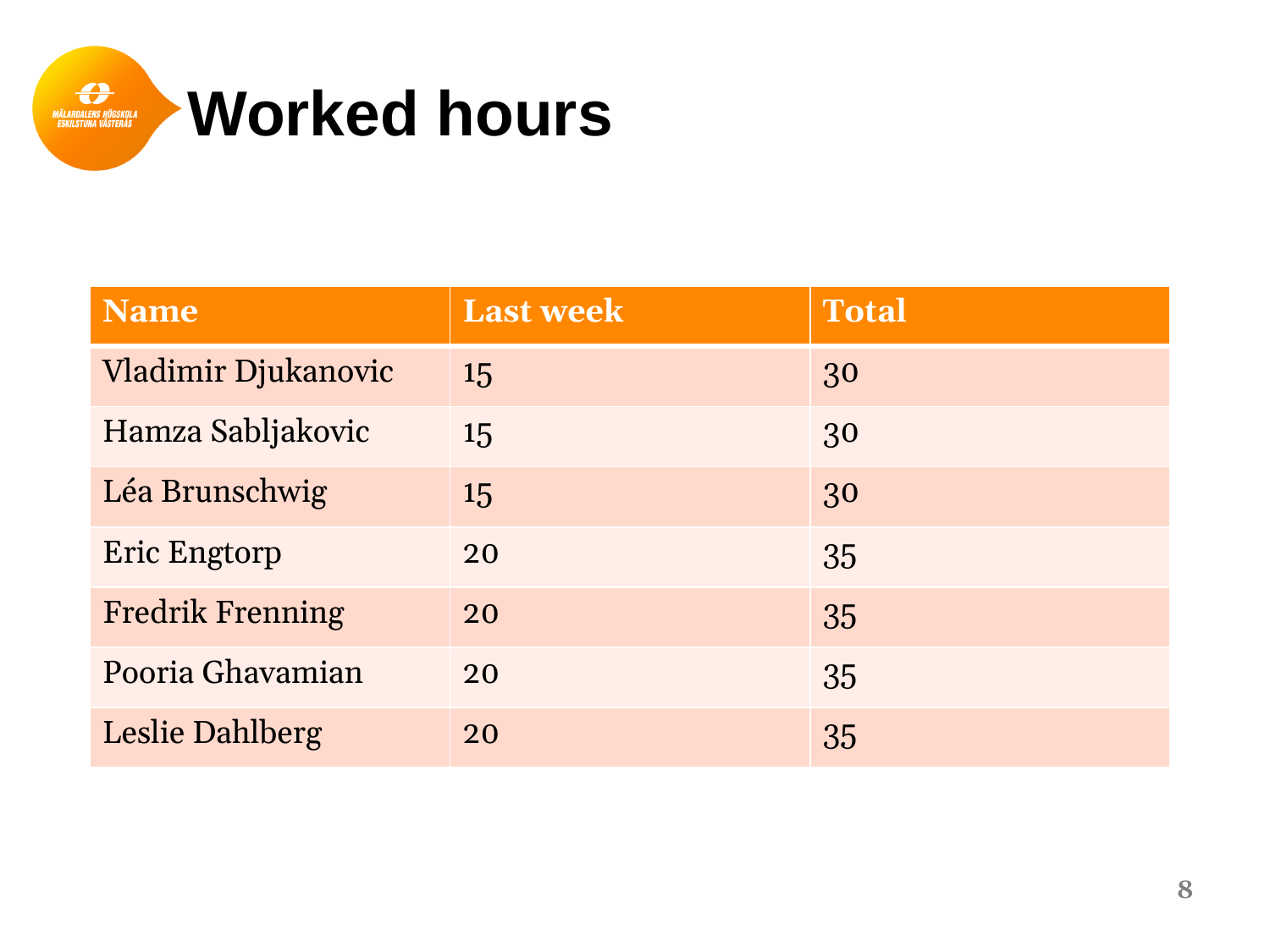

# Worked hours
| Name | Last week | Total |
| --- | --- | --- |
| Vladimir Djukanovic | 15 | 30 |
| Hamza Sabljakovic | 15 | 30 |
| Léa Brunschwig | 15 | 30 |
| Eric Engtorp | 20 | 35 |
| Fredrik Frenning | 20 | 35 |
| Pooria Ghavamian | 20 | 35 |
| Leslie Dahlberg | 20 | 35 |
8